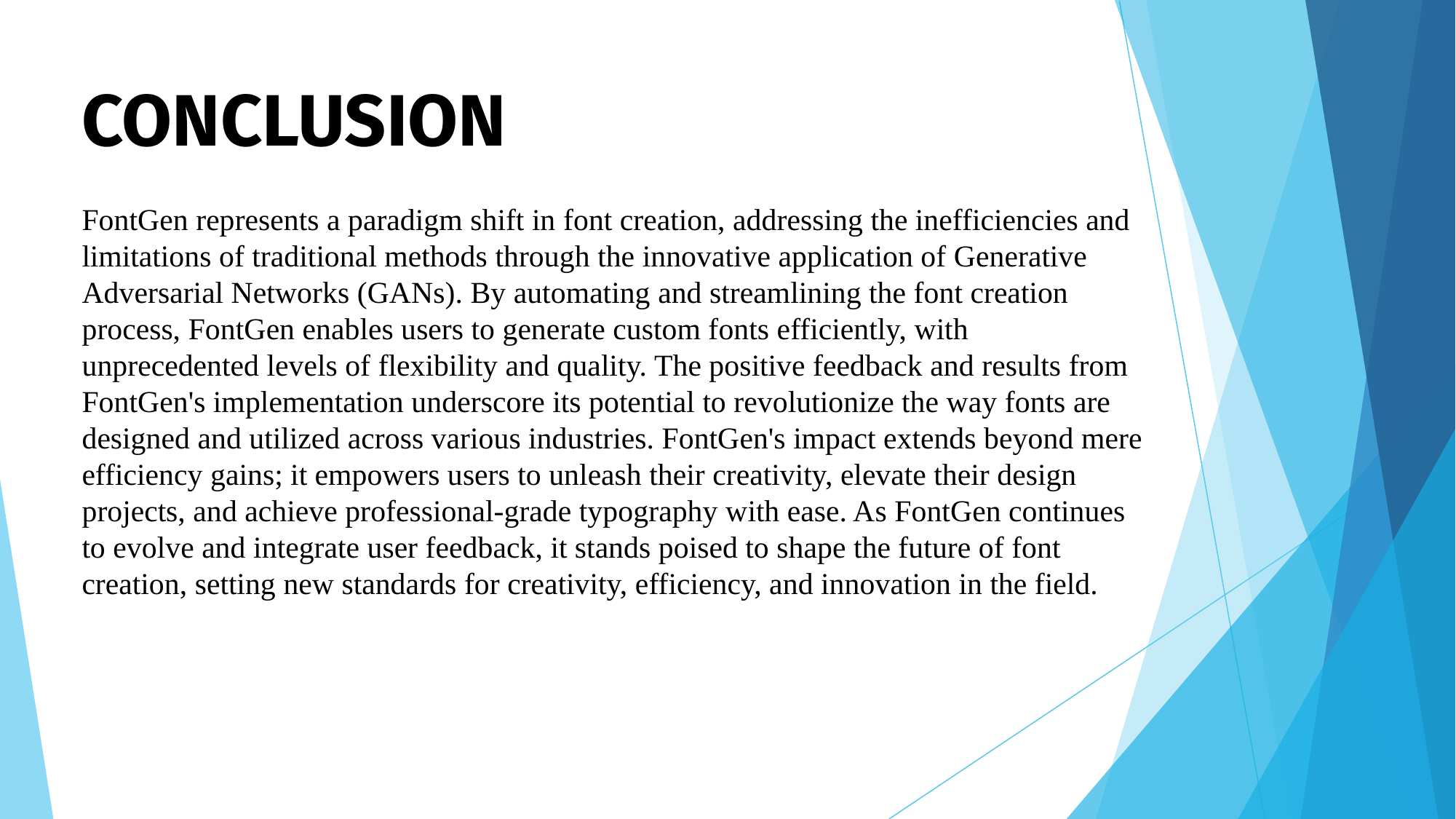

# CONCLUSION
FontGen represents a paradigm shift in font creation, addressing the inefficiencies and limitations of traditional methods through the innovative application of Generative Adversarial Networks (GANs). By automating and streamlining the font creation process, FontGen enables users to generate custom fonts efficiently, with unprecedented levels of flexibility and quality. The positive feedback and results from FontGen's implementation underscore its potential to revolutionize the way fonts are designed and utilized across various industries. FontGen's impact extends beyond mere efficiency gains; it empowers users to unleash their creativity, elevate their design projects, and achieve professional-grade typography with ease. As FontGen continues to evolve and integrate user feedback, it stands poised to shape the future of font creation, setting new standards for creativity, efficiency, and innovation in the field.